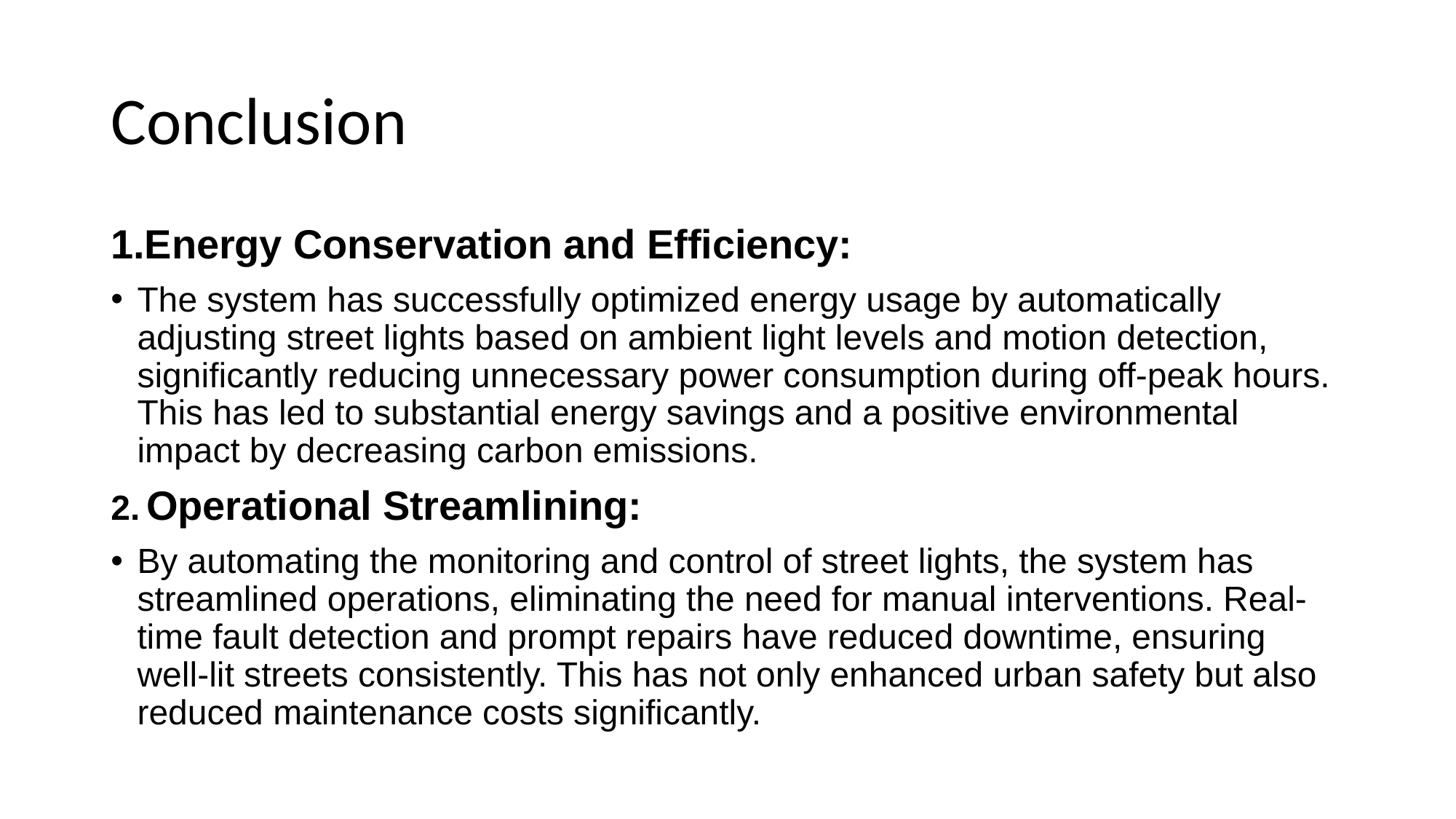

# Conclusion
1.Energy Conservation and Efficiency:
The system has successfully optimized energy usage by automatically adjusting street lights based on ambient light levels and motion detection, significantly reducing unnecessary power consumption during off-peak hours. This has led to substantial energy savings and a positive environmental impact by decreasing carbon emissions.
2. Operational Streamlining:
By automating the monitoring and control of street lights, the system has streamlined operations, eliminating the need for manual interventions. Real-time fault detection and prompt repairs have reduced downtime, ensuring well-lit streets consistently. This has not only enhanced urban safety but also reduced maintenance costs significantly.